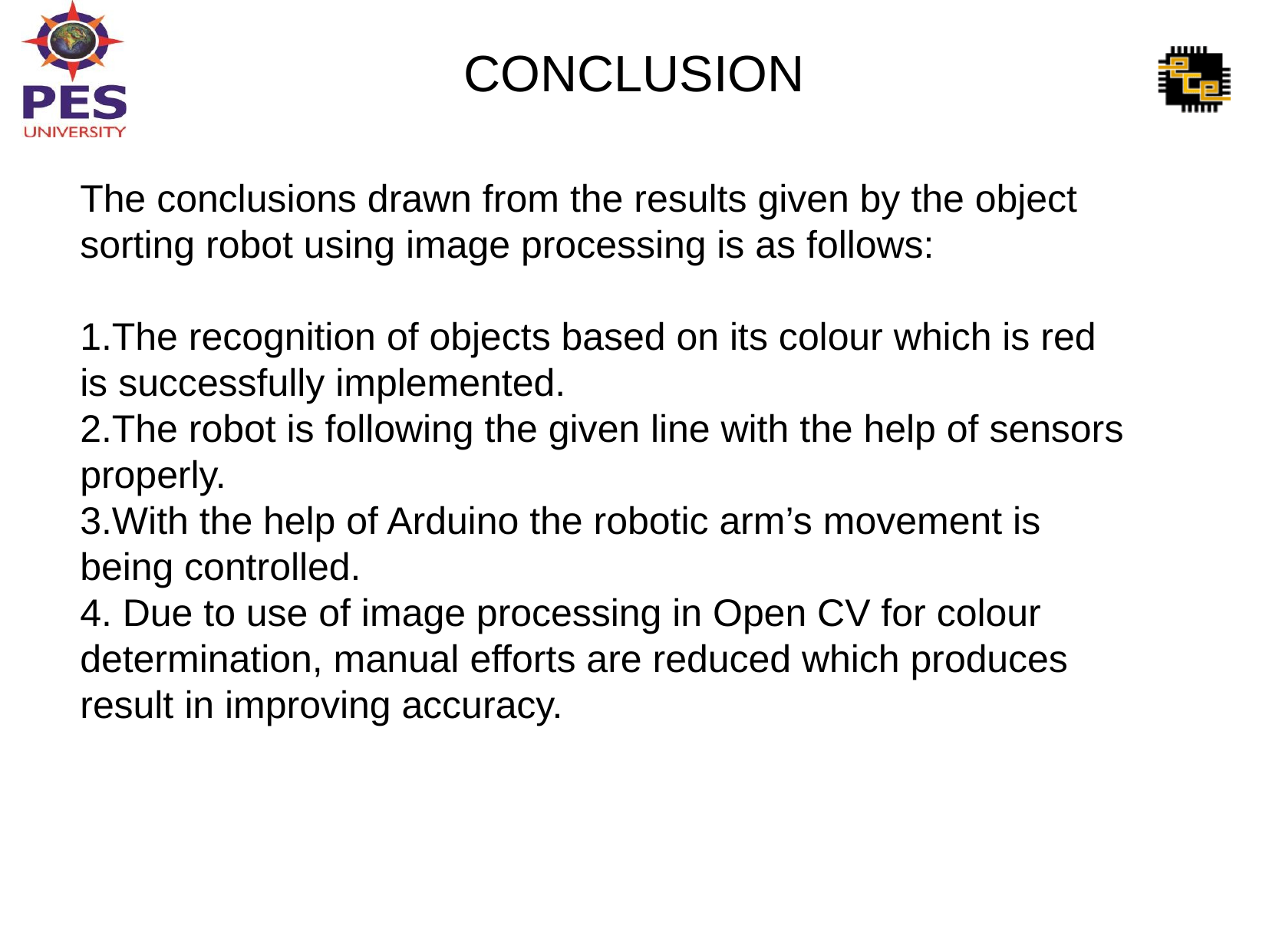

CONCLUSION
The conclusions drawn from the results given by the object sorting robot using image processing is as follows:

1.The recognition of objects based on its colour which is red is successfully implemented.
2.The robot is following the given line with the help of sensors properly.
3.With the help of Arduino the robotic arm’s movement is being controlled.
4. Due to use of image processing in Open CV for colour determination, manual efforts are reduced which produces result in improving accuracy.